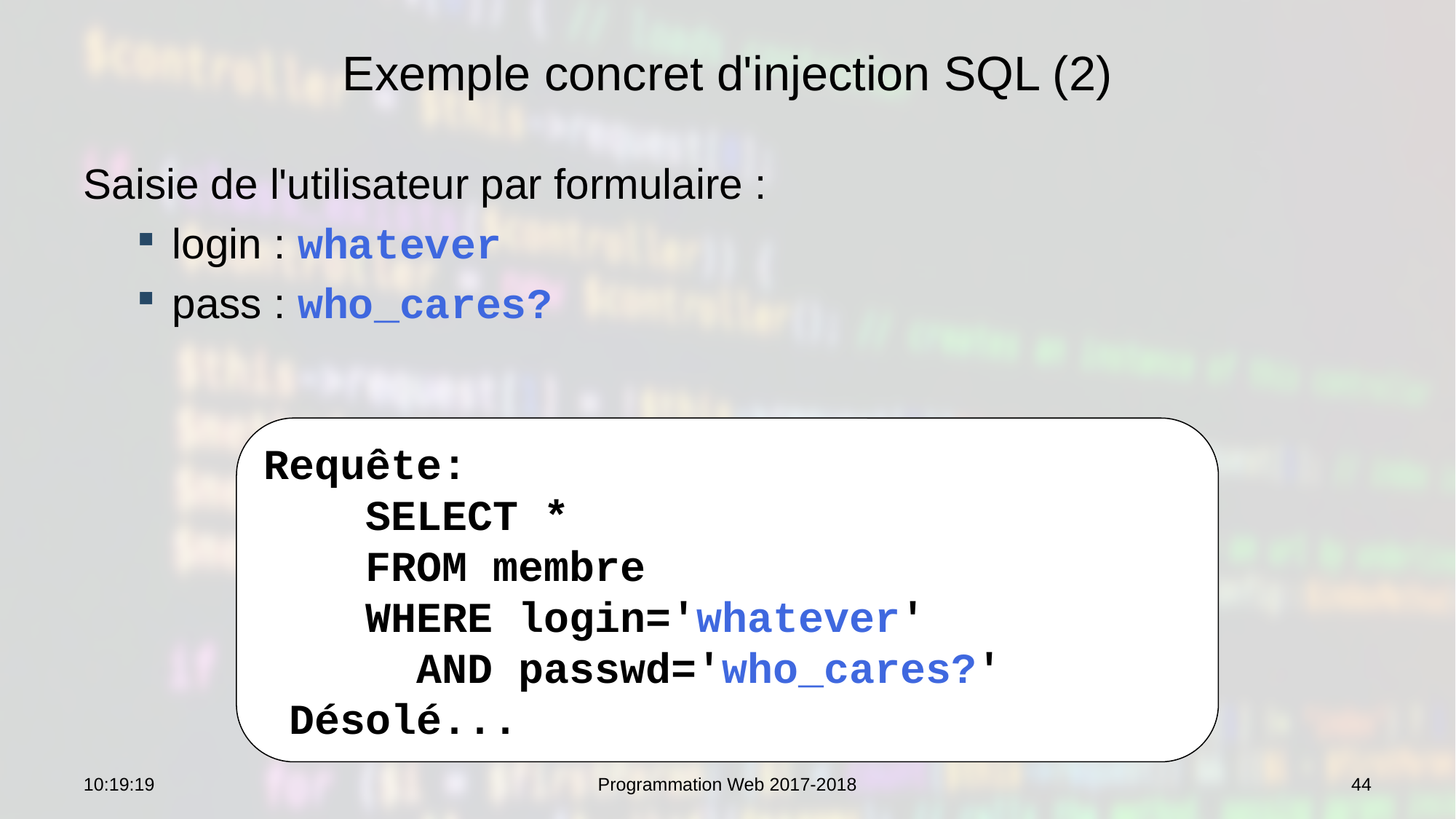

# Exemple concret d'injection SQL (2)
Saisie de l'utilisateur par formulaire :
login : whatever
pass : who_cares?
Requête:
    SELECT *
    FROM membre
    WHERE login='whatever'
      AND passwd='who_cares?'
 Désolé...
10:19:19
Programmation Web 2017-2018
44